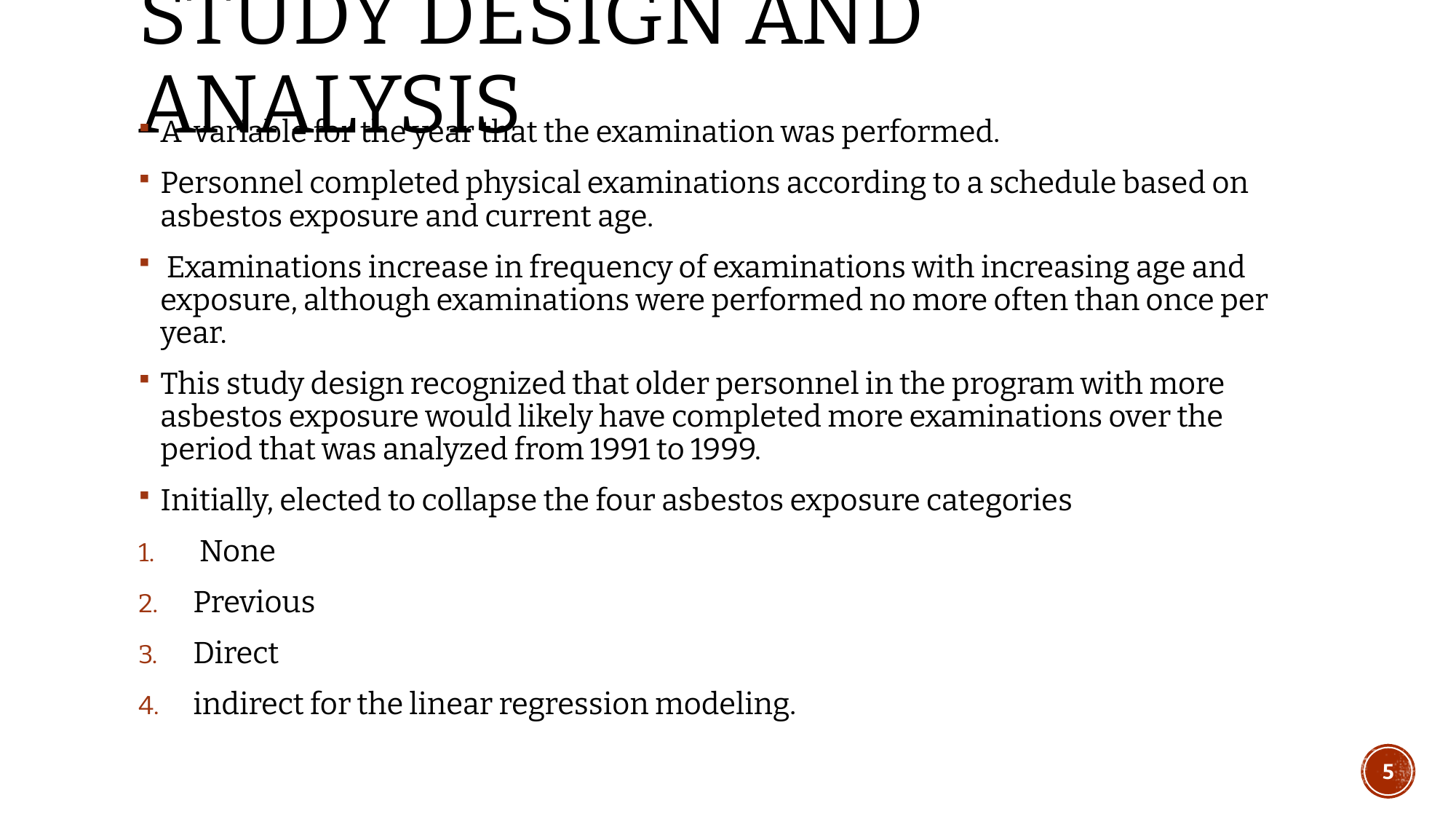

# Study Design and Analysis
A  variable for the year that the examination was performed.
Personnel completed physical examinations according to a schedule based on asbestos exposure and current age.
 Examinations increase in frequency of examinations with increasing age and exposure, although examinations were performed no more often than once per year.
This study design recognized that older personnel in the program with more asbestos exposure would likely have completed more examinations over the period that was analyzed from 1991 to 1999.
Initially, elected to collapse the four asbestos exposure categories
 None
Previous
Direct
indirect for the linear regression modeling.
5